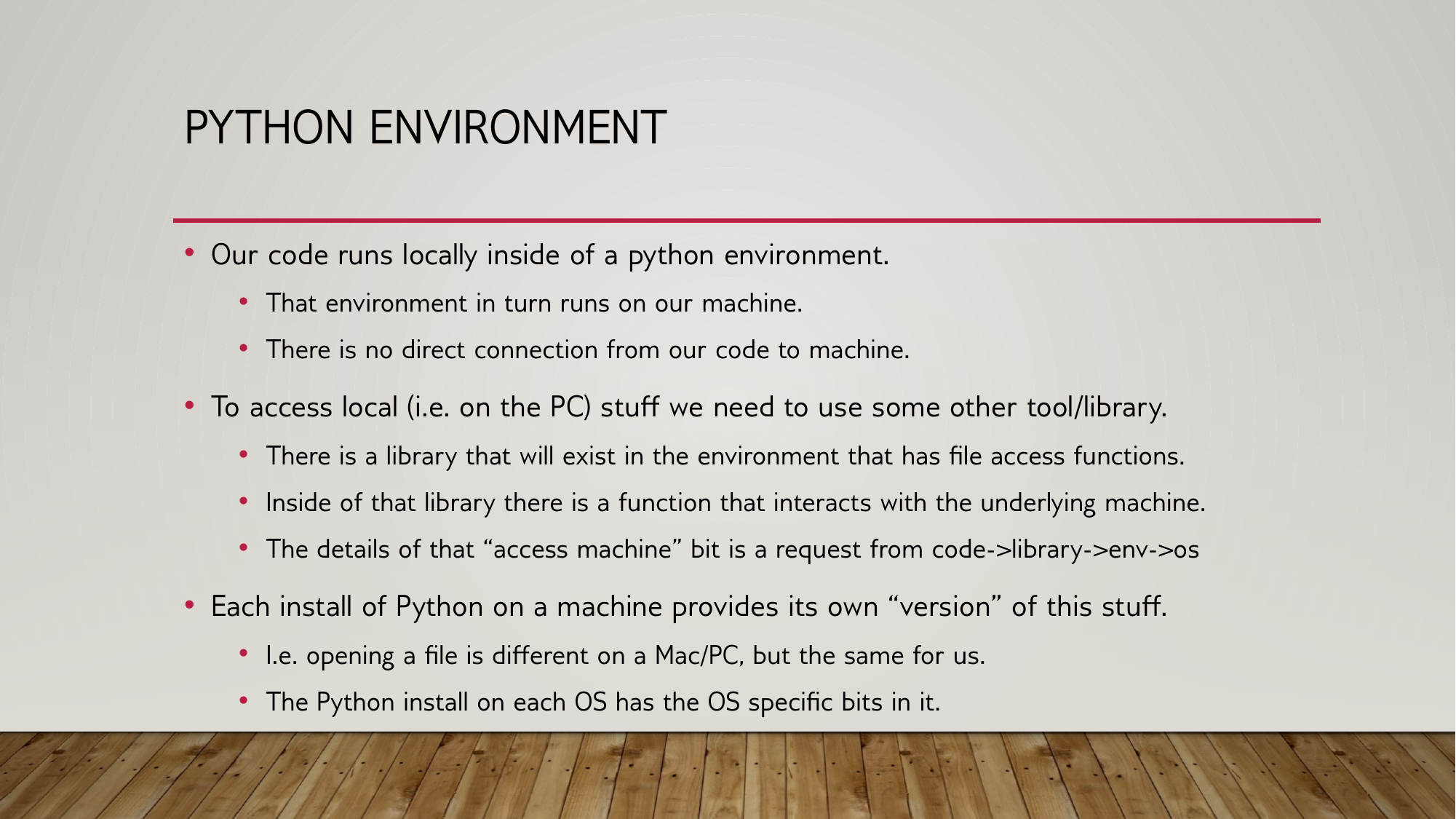

# Python Environment
Our code runs locally inside of a python environment.
That environment in turn runs on our machine.
There is no direct connection from our code to machine.
To access local (i.e. on the PC) stuff we need to use some other tool/library.
There is a library that will exist in the environment that has file access functions.
Inside of that library there is a function that interacts with the underlying machine.
The details of that “access machine” bit is a request from code->library->env->os
Each install of Python on a machine provides its own “version” of this stuff.
I.e. opening a file is different on a Mac/PC, but the same for us.
The Python install on each OS has the OS specific bits in it.